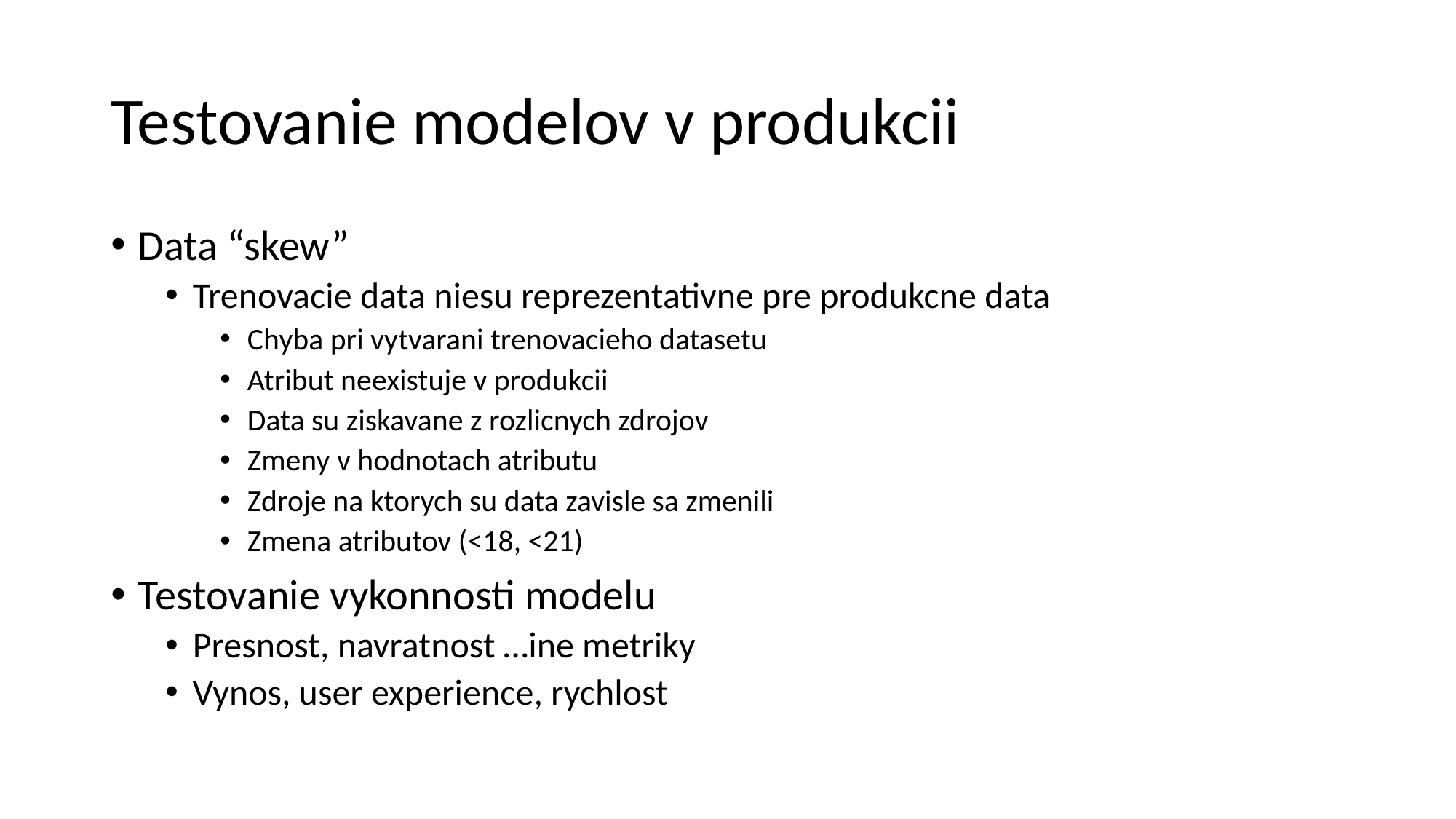

# Testovanie modelov v produkcii
Data “skew”
Trenovacie data niesu reprezentativne pre produkcne data
Chyba pri vytvarani trenovacieho datasetu
Atribut neexistuje v produkcii
Data su ziskavane z rozlicnych zdrojov
Zmeny v hodnotach atributu
Zdroje na ktorych su data zavisle sa zmenili
Zmena atributov (<18, <21)
Testovanie vykonnosti modelu
Presnost, navratnost …ine metriky
Vynos, user experience, rychlost